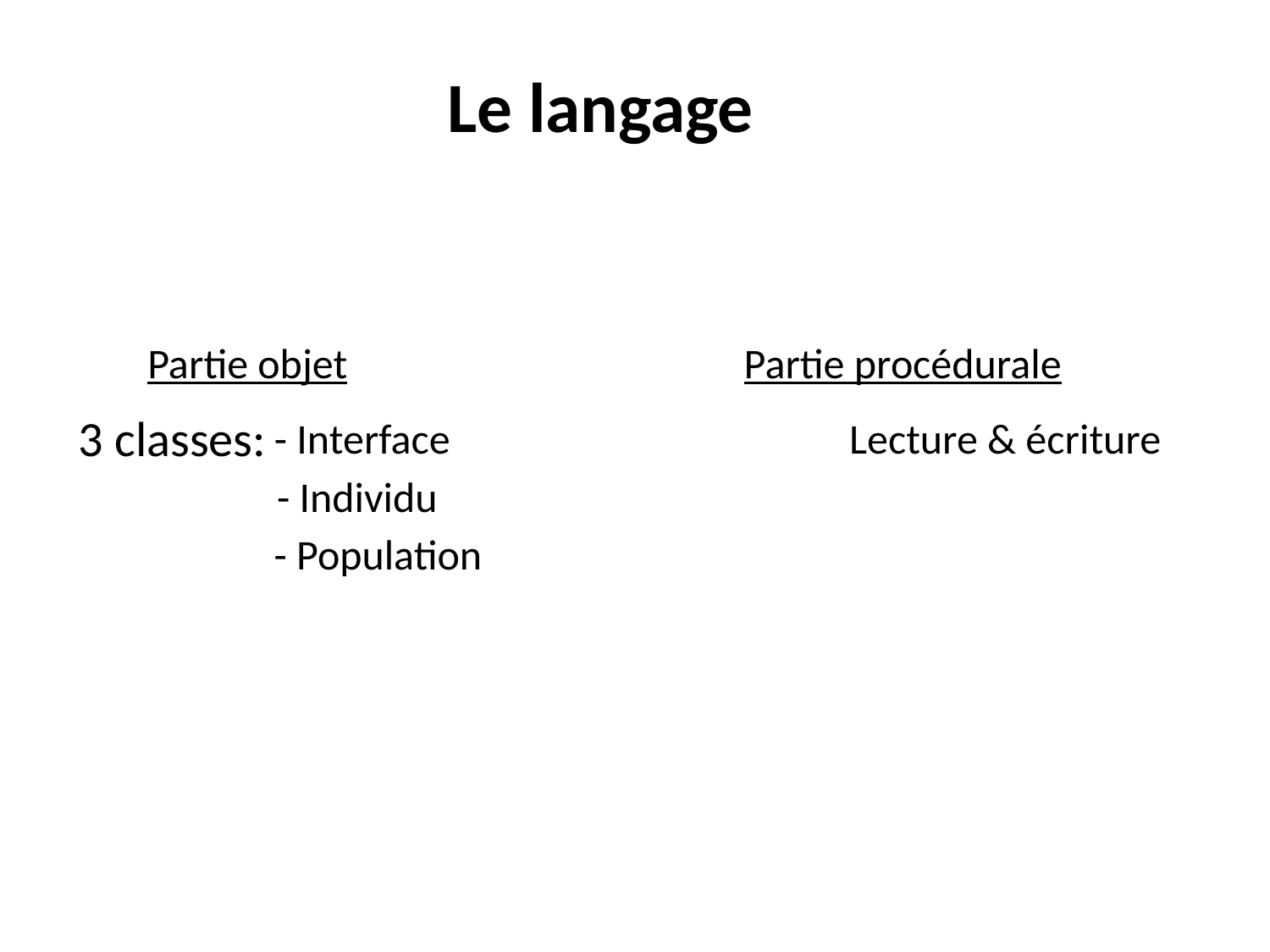

Le langage
Partie objet
Partie procédurale
3 classes:
- Interface
Lecture & écriture
- Individu
- Population